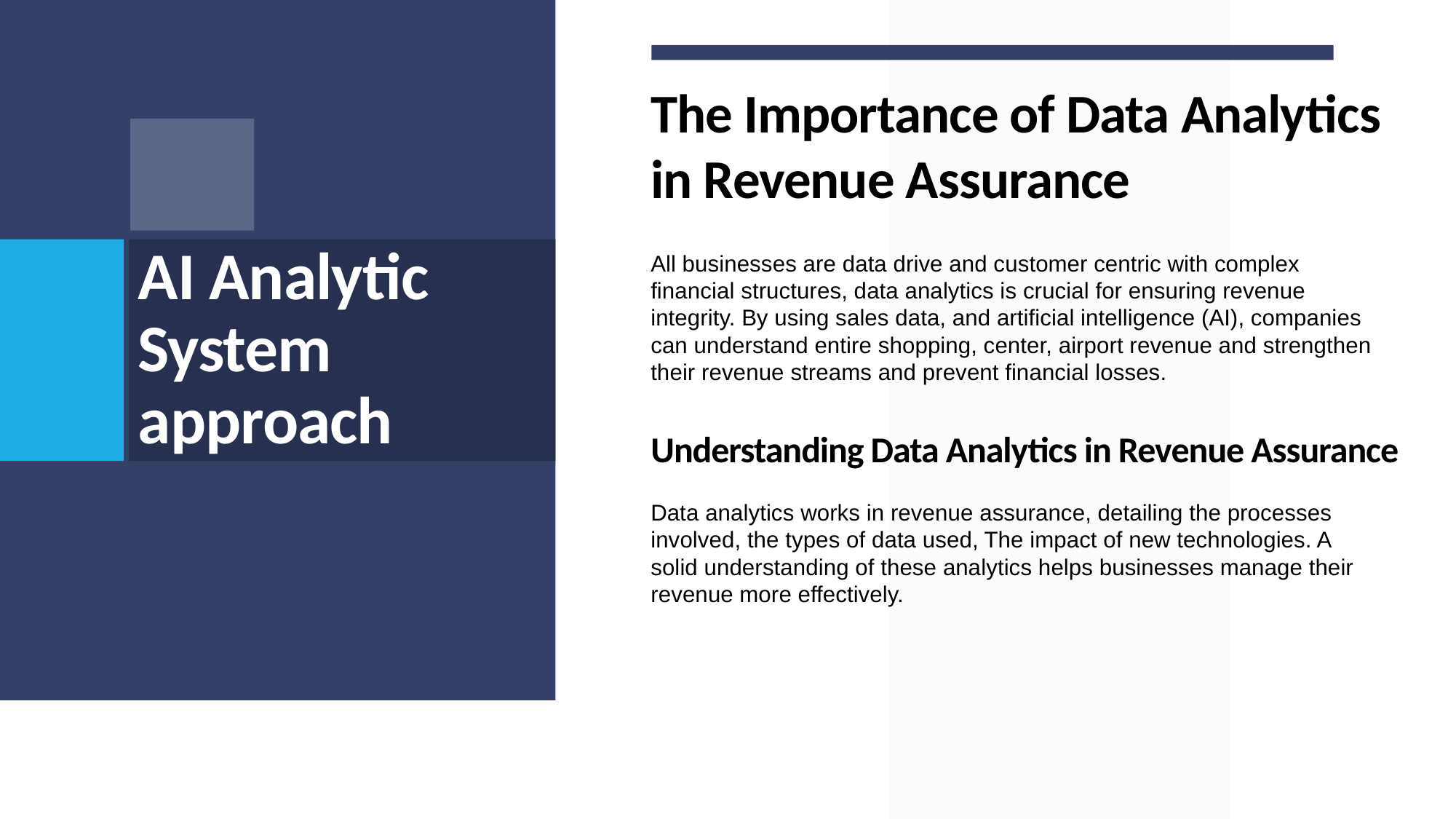

The Importance of Data Analytics in Revenue Assurance
# AI Analytic System approach
All businesses are data drive and customer centric with complex financial structures, data analytics is crucial for ensuring revenue integrity. By using sales data, and artificial intelligence (AI), companies can understand entire shopping, center, airport revenue and strengthen their revenue streams and prevent financial losses.
Understanding Data Analytics in Revenue Assurance
Data analytics works in revenue assurance, detailing the processes involved, the types of data used, The impact of new technologies. A solid understanding of these analytics helps businesses manage their revenue more effectively.